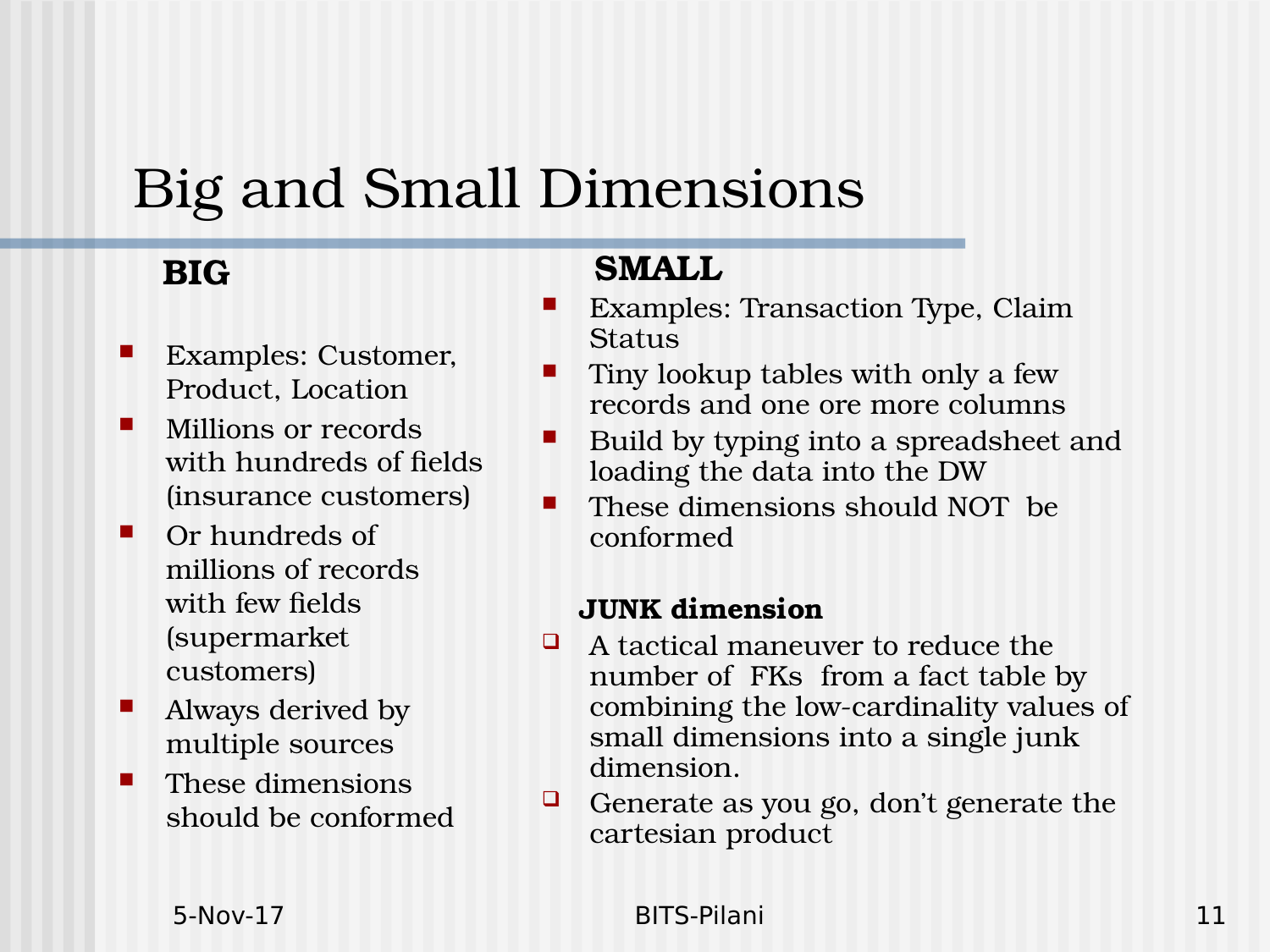

# Big and Small Dimensions
     BIG

Examples: Customer, Product, Location
Millions or records with hundreds of fields (insurance customers)
Or hundreds of millions of records with few fields (supermarket customers)
Always derived by multiple sources
These dimensions should be conformed
      SMALL
Examples: Transaction Type, Claim Status
Tiny lookup tables with only a few records and one ore more columns
Build by typing into a spreadsheet and loading the data into the DW
These dimensions should NOT  be conformed

    JUNK dimension
A tactical maneuver to reduce the number of  FKs  from a fact table by combining the low-cardinality values of small dimensions into a single junk dimension.
Generate as you go, don’t generate the cartesian product
5-Nov-17
BITS-Pilani
11